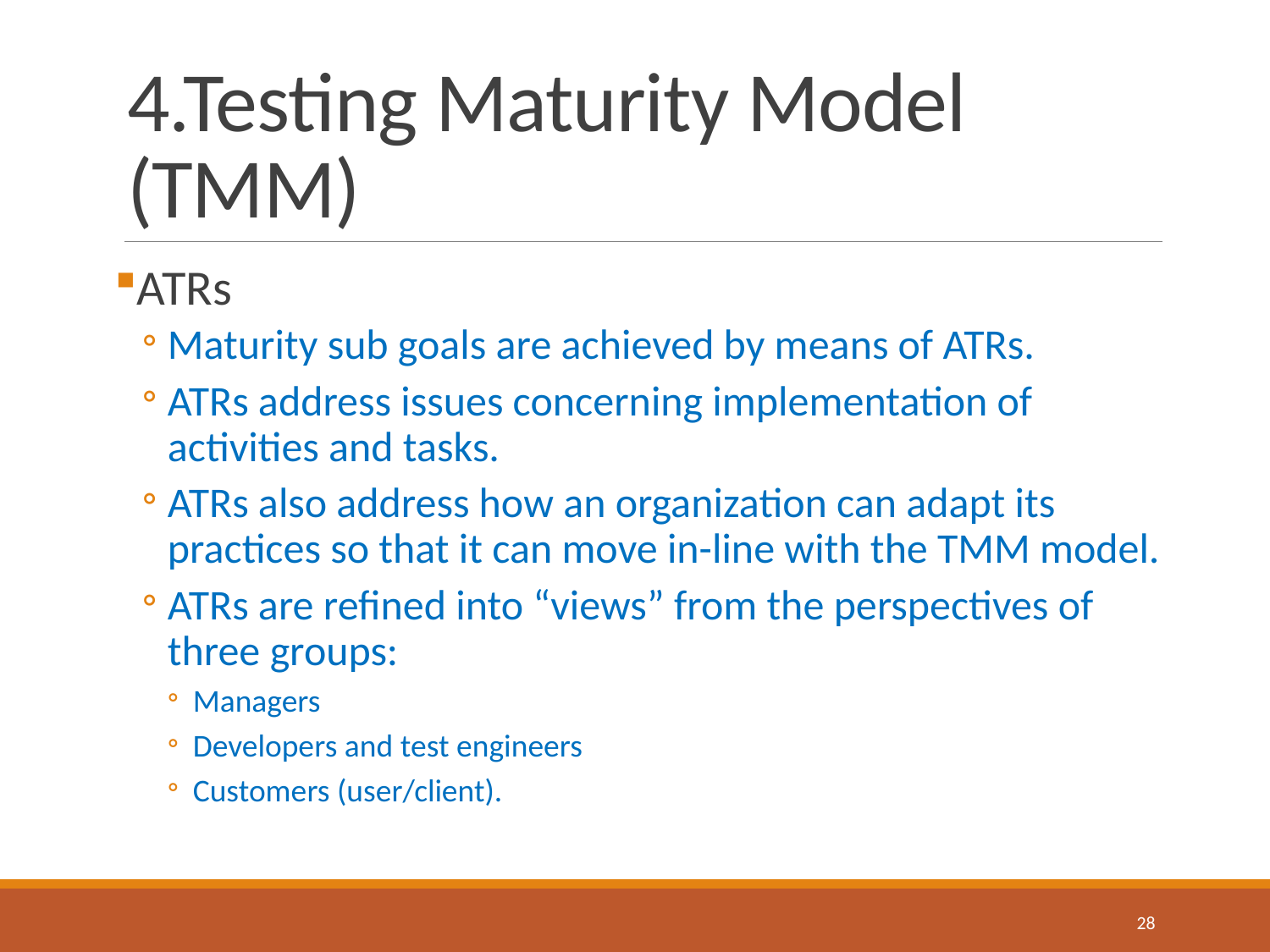

# 4.Testing Maturity Model (TMM)
ATRs
Maturity sub goals are achieved by means of ATRs.
ATRs address issues concerning implementation of activities and tasks.
ATRs also address how an organization can adapt its practices so that it can move in-line with the TMM model.
ATRs are refined into “views” from the perspectives of three groups:
Managers
Developers and test engineers
Customers (user/client).

28